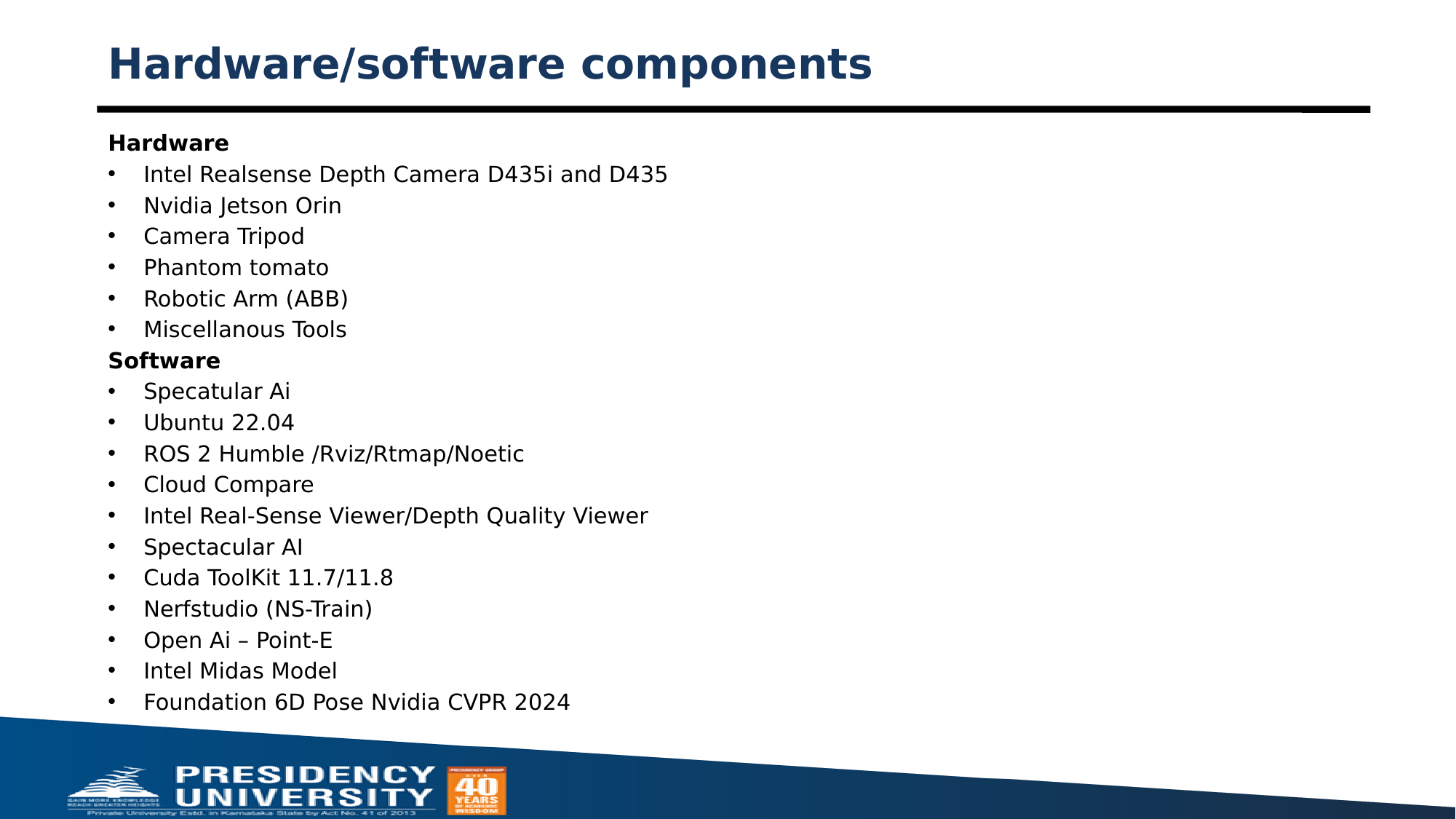

# Hardware/software components
Hardware
Intel Realsense Depth Camera D435i and D435
Nvidia Jetson Orin
Camera Tripod
Phantom tomato
Robotic Arm (ABB)
Miscellanous Tools
Software
Specatular Ai
Ubuntu 22.04
ROS 2 Humble /Rviz/Rtmap/Noetic
Cloud Compare
Intel Real-Sense Viewer/Depth Quality Viewer
Spectacular AI
Cuda ToolKit 11.7/11.8
Nerfstudio (NS-Train)
Open Ai – Point-E
Intel Midas Model
Foundation 6D Pose Nvidia CVPR 2024